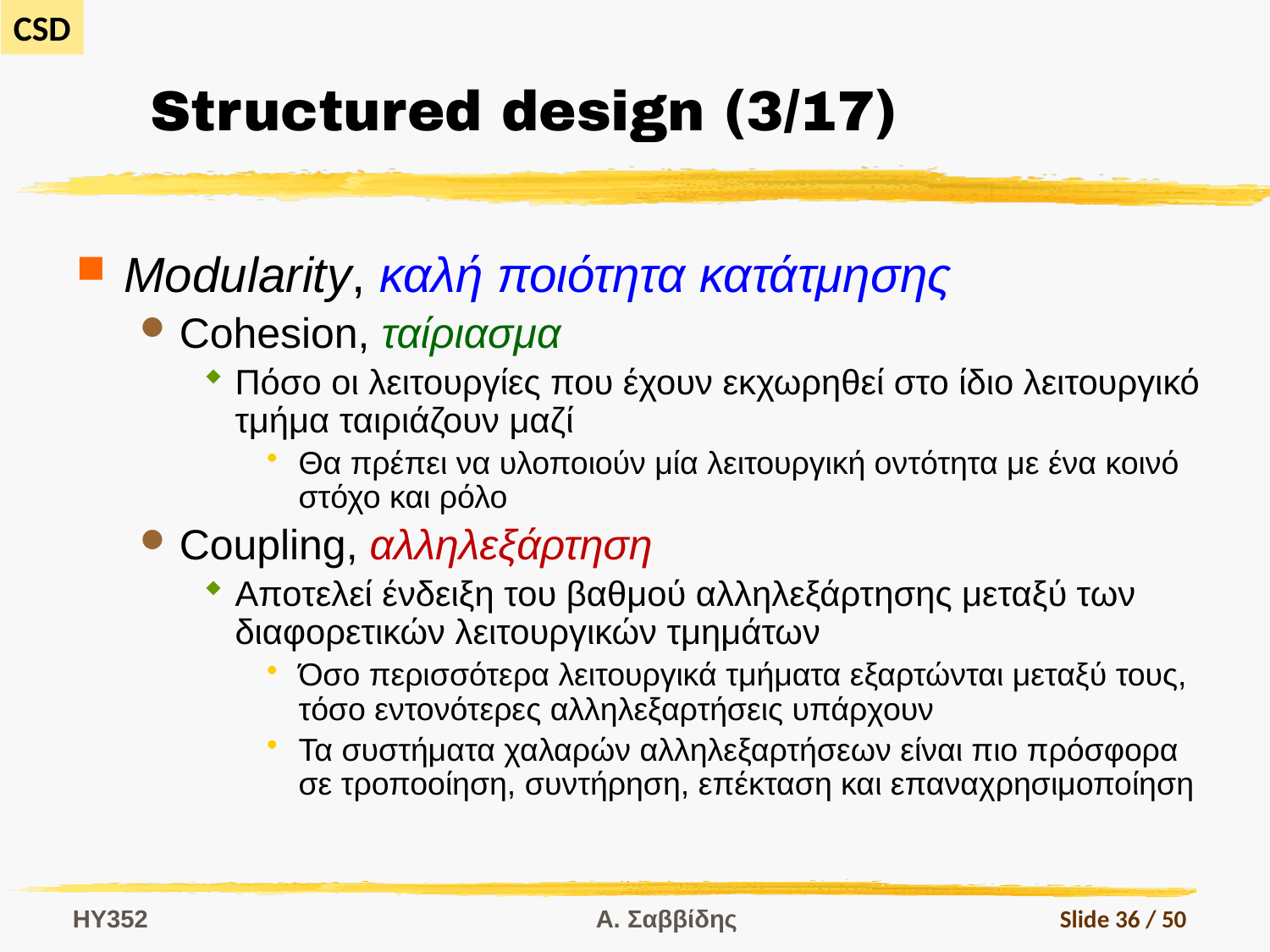

# Structured design (3/17)
Modularity, καλή ποιότητα κατάτμησης
Cohesion, ταίριασμα
Πόσο οι λειτουργίες που έχουν εκχωρηθεί στο ίδιο λειτουργικό τμήμα ταιριάζουν μαζί
Θα πρέπει να υλοποιούν μία λειτουργική οντότητα με ένα κοινό στόχο και ρόλο
Coupling, αλληλεξάρτηση
Αποτελεί ένδειξη του βαθμού αλληλεξάρτησης μεταξύ των διαφορετικών λειτουργικών τμημάτων
Όσο περισσότερα λειτουργικά τμήματα εξαρτώνται μεταξύ τους, τόσο εντονότερες αλληλεξαρτήσεις υπάρχουν
Τα συστήματα χαλαρών αλληλεξαρτήσεων είναι πιο πρόσφορα σε τροποοίηση, συντήρηση, επέκταση και επαναχρησιμοποίηση
HY352
Α. Σαββίδης
Slide 36 / 50